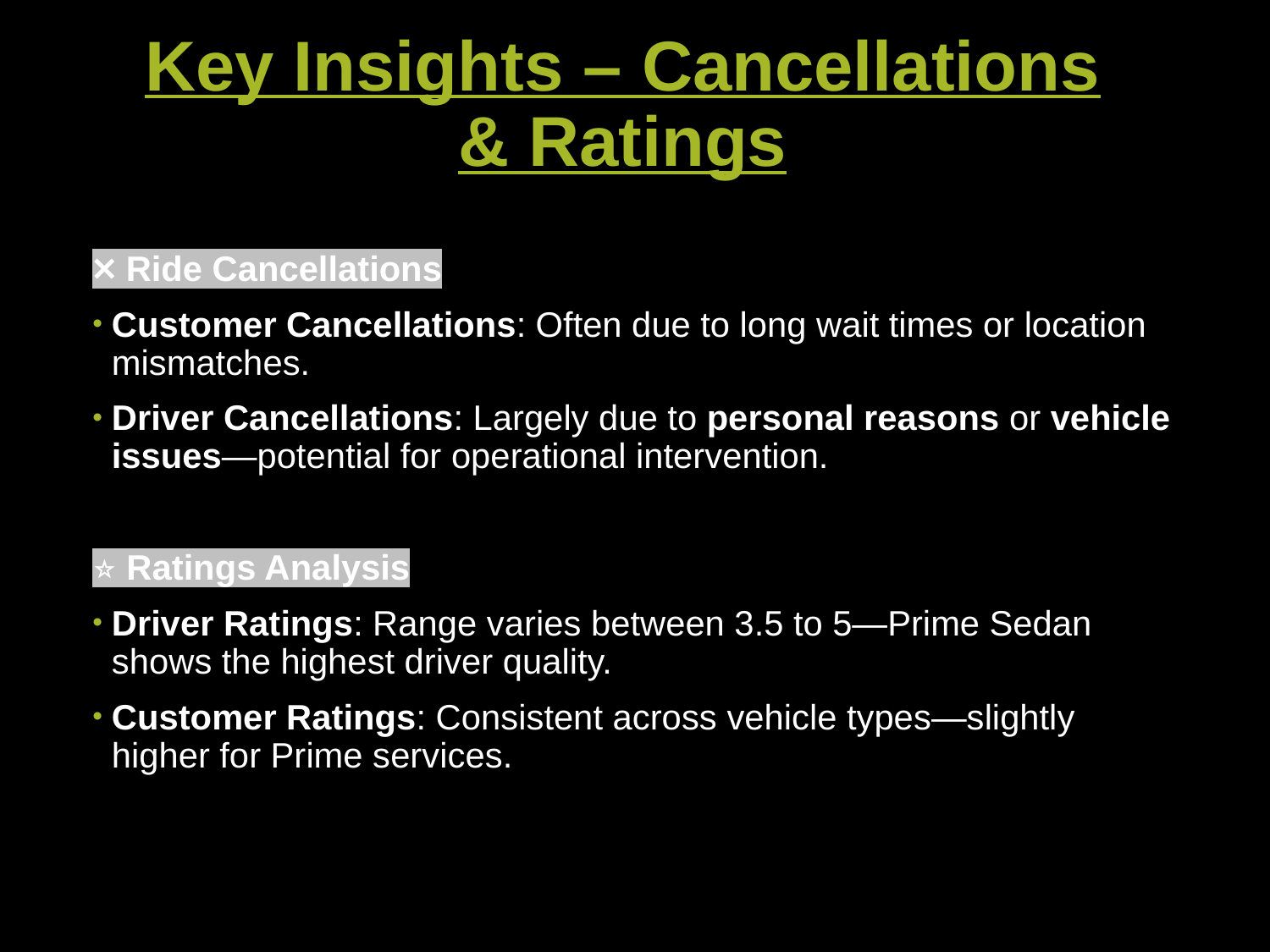

# Key Insights – Cancellations & Ratings
❌ Ride Cancellations
Customer Cancellations: Often due to long wait times or location mismatches.
Driver Cancellations: Largely due to personal reasons or vehicle issues—potential for operational intervention.

⭐ Ratings Analysis
Driver Ratings: Range varies between 3.5 to 5—Prime Sedan shows the highest driver quality.
Customer Ratings: Consistent across vehicle types—slightly higher for Prime services.